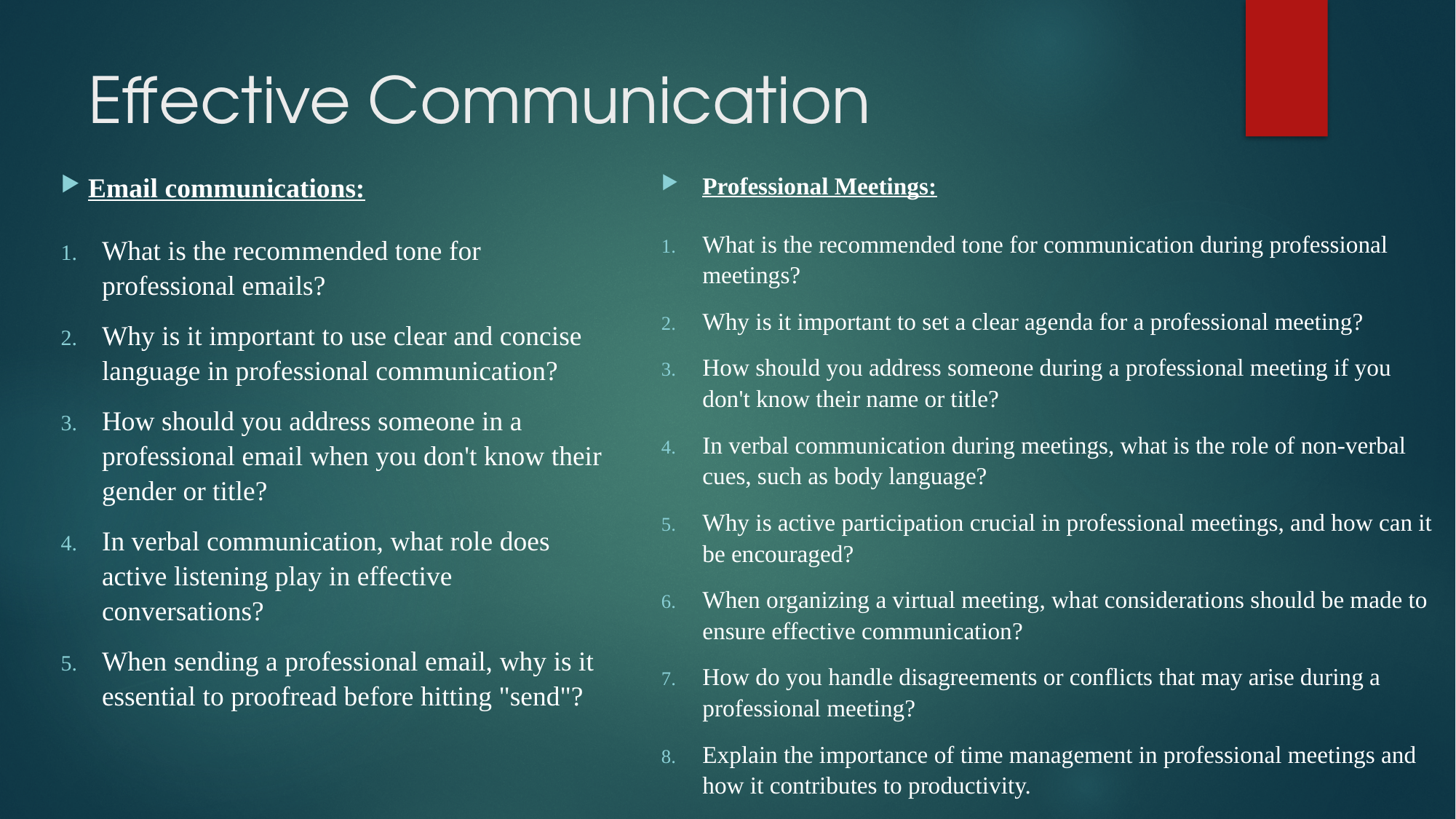

# Effective Communication
Email communications:
What is the recommended tone for professional emails?
Why is it important to use clear and concise language in professional communication?
How should you address someone in a professional email when you don't know their gender or title?
In verbal communication, what role does active listening play in effective conversations?
When sending a professional email, why is it essential to proofread before hitting "send"?

Professional Meetings:
What is the recommended tone for communication during professional meetings?
Why is it important to set a clear agenda for a professional meeting?
How should you address someone during a professional meeting if you don't know their name or title?
In verbal communication during meetings, what is the role of non-verbal cues, such as body language?
Why is active participation crucial in professional meetings, and how can it be encouraged?
When organizing a virtual meeting, what considerations should be made to ensure effective communication?
How do you handle disagreements or conflicts that may arise during a professional meeting?
Explain the importance of time management in professional meetings and how it contributes to productivity.